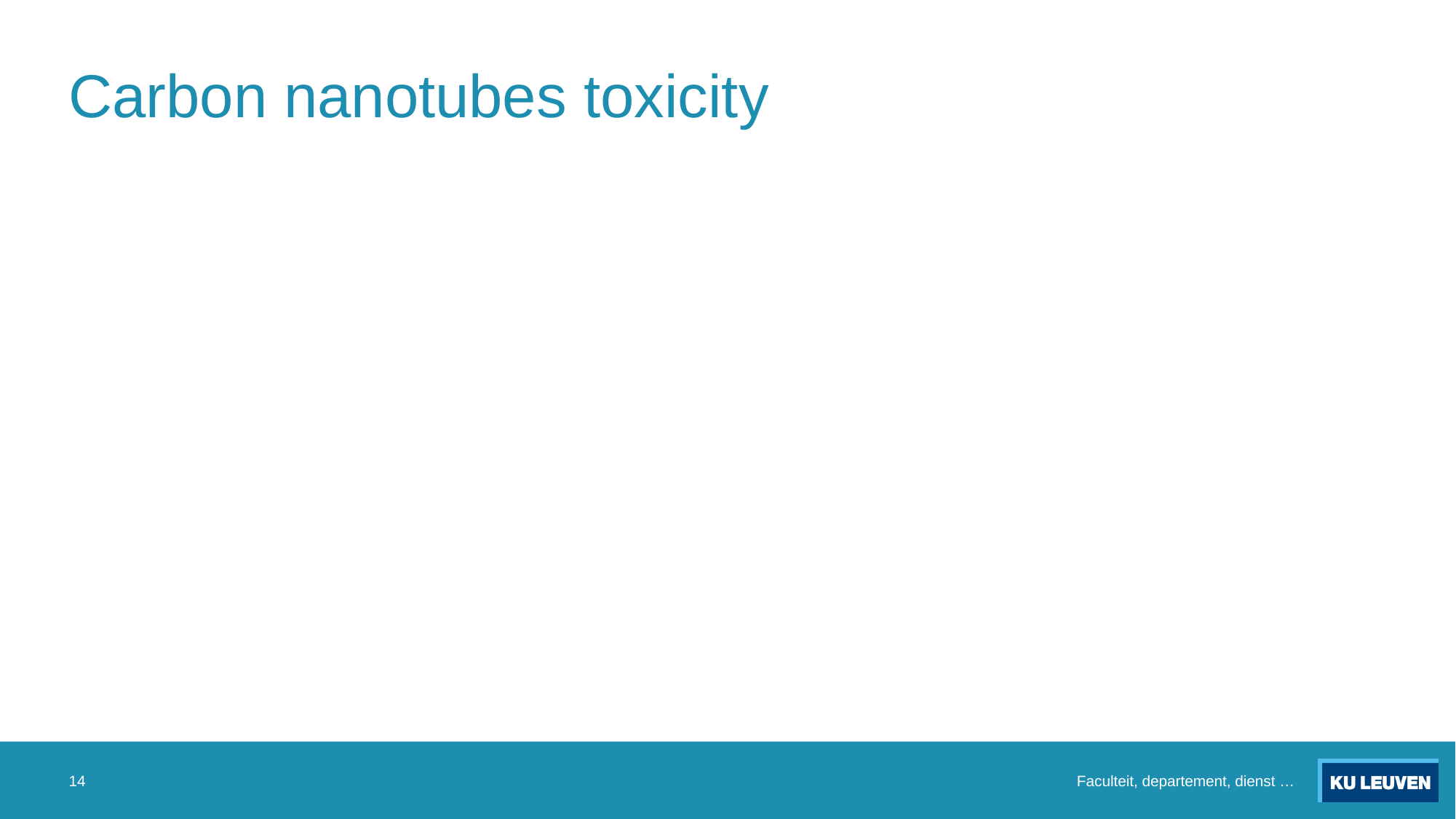

# Carbon nanotubes toxicity

14
Faculteit, departement, dienst …